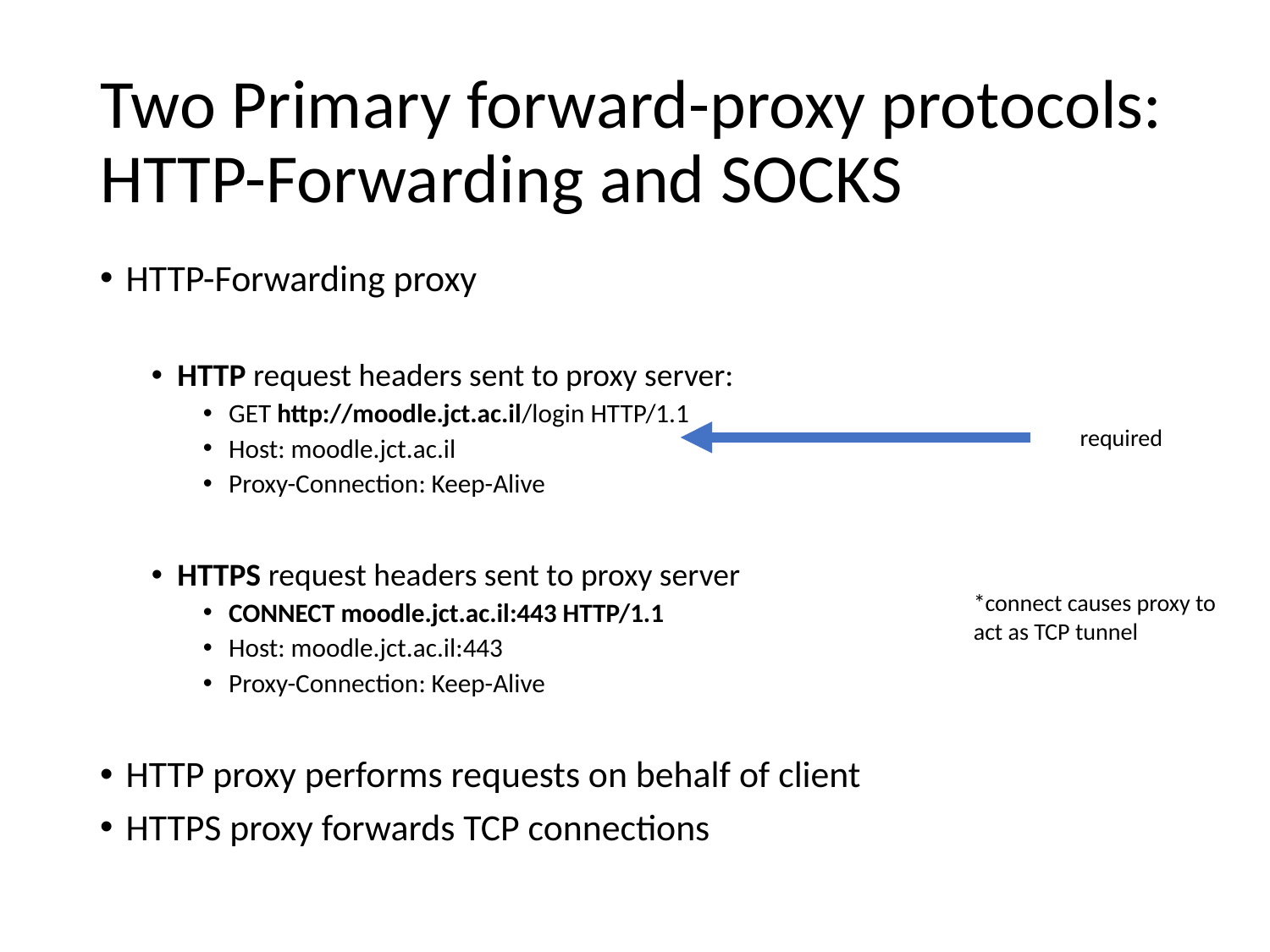

# Two Primary forward-proxy protocols: HTTP-Forwarding and SOCKS
HTTP-Forwarding proxy

HTTP request headers sent to proxy server:
GET http://moodle.jct.ac.il/login HTTP/1.1
Host: moodle.jct.ac.il
Proxy-Connection: Keep-Alive

HTTPS request headers sent to proxy server
CONNECT moodle.jct.ac.il:443 HTTP/1.1
Host: moodle.jct.ac.il:443
Proxy-Connection: Keep-Alive

HTTP proxy performs requests on behalf of client
HTTPS proxy forwards TCP connections

required
*connect causes proxy to act as TCP tunnel